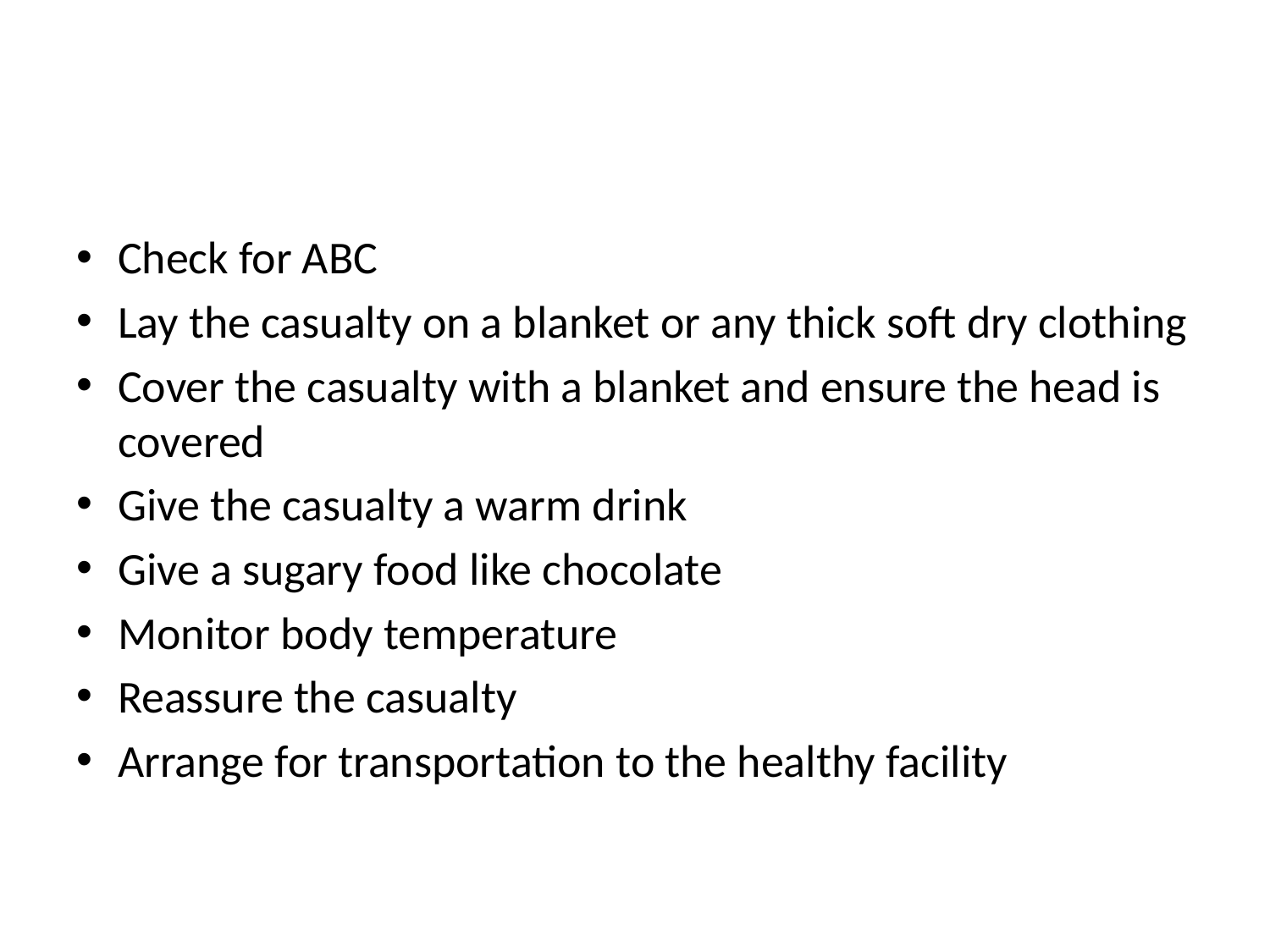

Check for ABC
Lay the casualty on a blanket or any thick soft dry clothing
Cover the casualty with a blanket and ensure the head is covered
Give the casualty a warm drink
Give a sugary food like chocolate
Monitor body temperature
Reassure the casualty
Arrange for transportation to the healthy facility